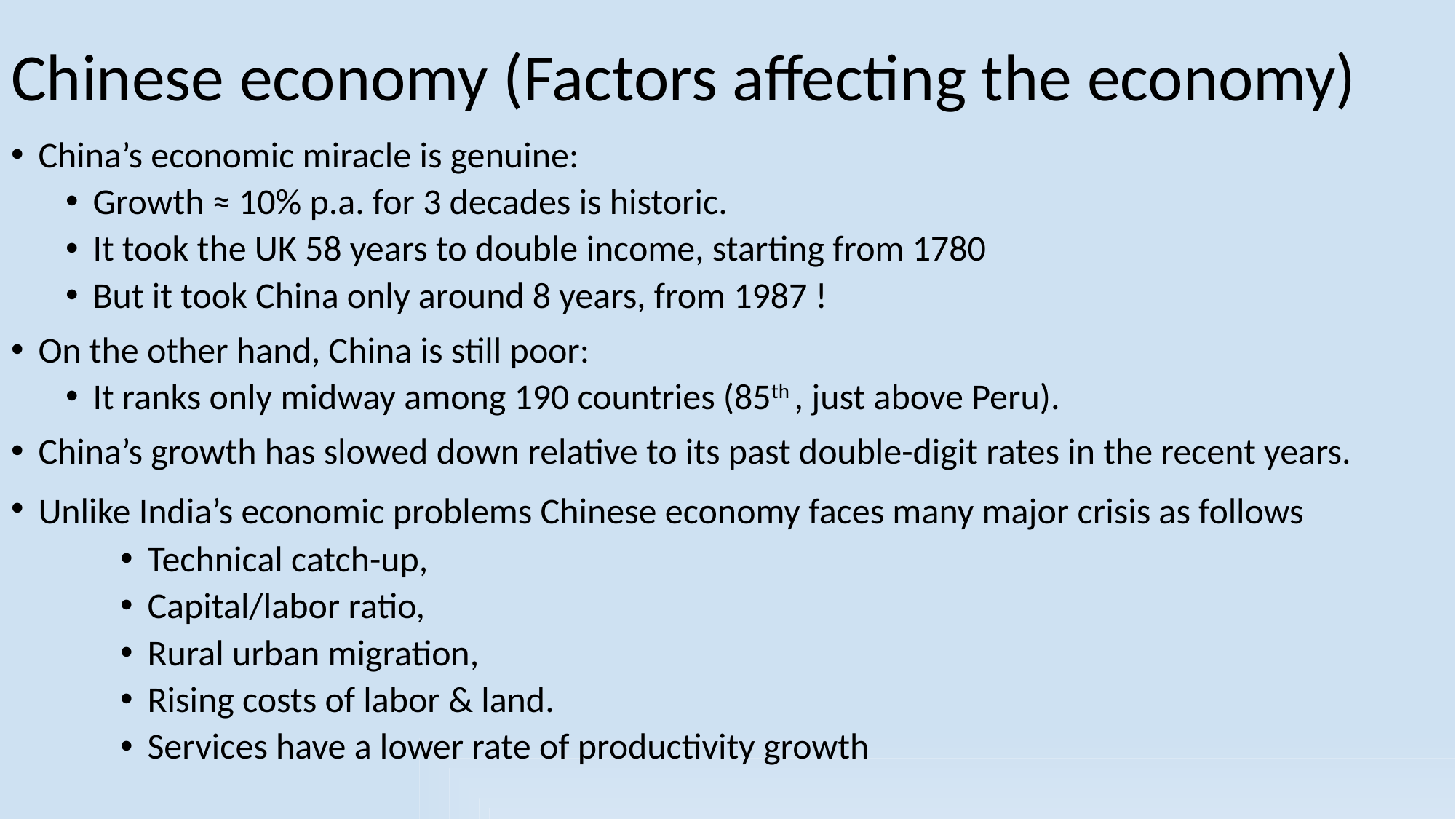

# Chinese economy (Factors affecting the economy)
China’s economic miracle is genuine:
Growth ≈ 10% p.a. for 3 decades is historic.
It took the UK 58 years to double income, starting from 1780
But it took China only around 8 years, from 1987 !
On the other hand, China is still poor:
It ranks only midway among 190 countries (85th , just above Peru).
China’s growth has slowed down relative to its past double-digit rates in the recent years.
Unlike India’s economic problems Chinese economy faces many major crisis as follows
Technical catch-up,
Capital/labor ratio,
Rural urban migration,
Rising costs of labor & land.
Services have a lower rate of productivity growth